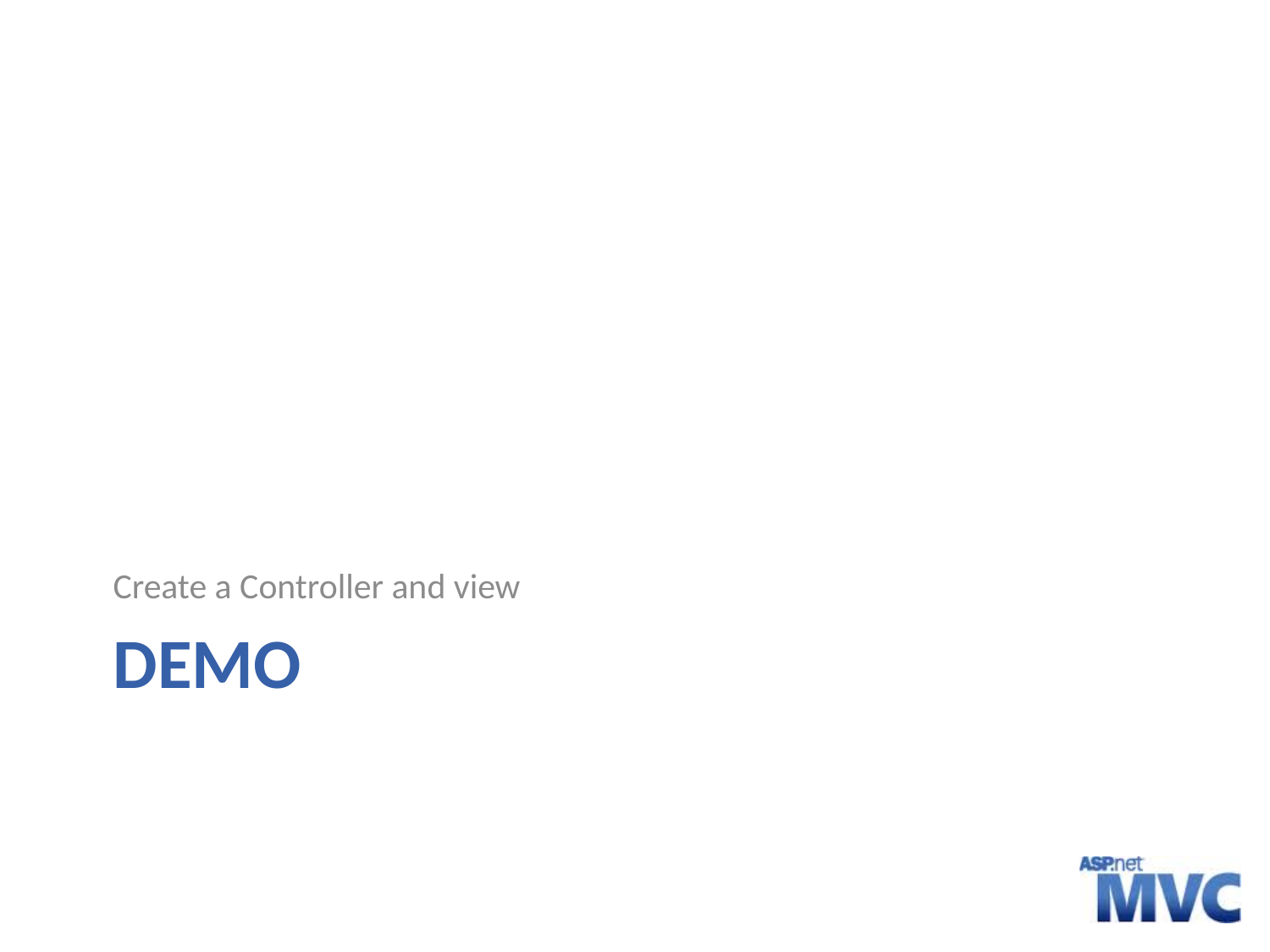

Create a Controller and view
# Demo